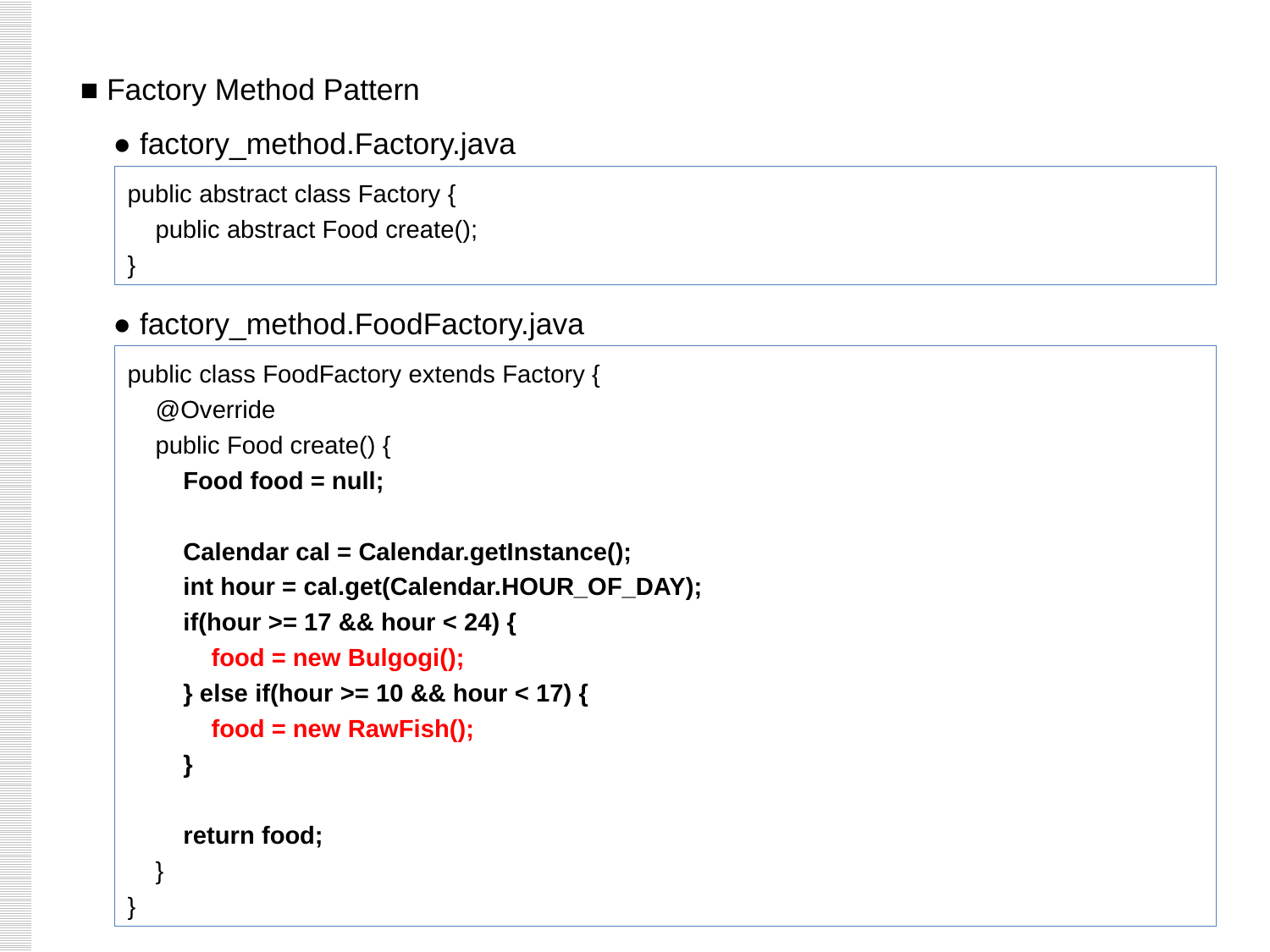

■ Factory Method Pattern
    ● factory_method.Factory.java

    ● factory_method.FoodFactory.java

public abstract class Factory {
    public abstract Food create();
}
public class FoodFactory extends Factory {
    @Override
    public Food create() {
        Food food = null;

        Calendar cal = Calendar.getInstance();
        int hour = cal.get(Calendar.HOUR_OF_DAY);
        if(hour >= 17 && hour < 24) {
            food = new Bulgogi();
        } else if(hour >= 10 && hour < 17) {
            food = new RawFish();
        }

        return food;
    }
}